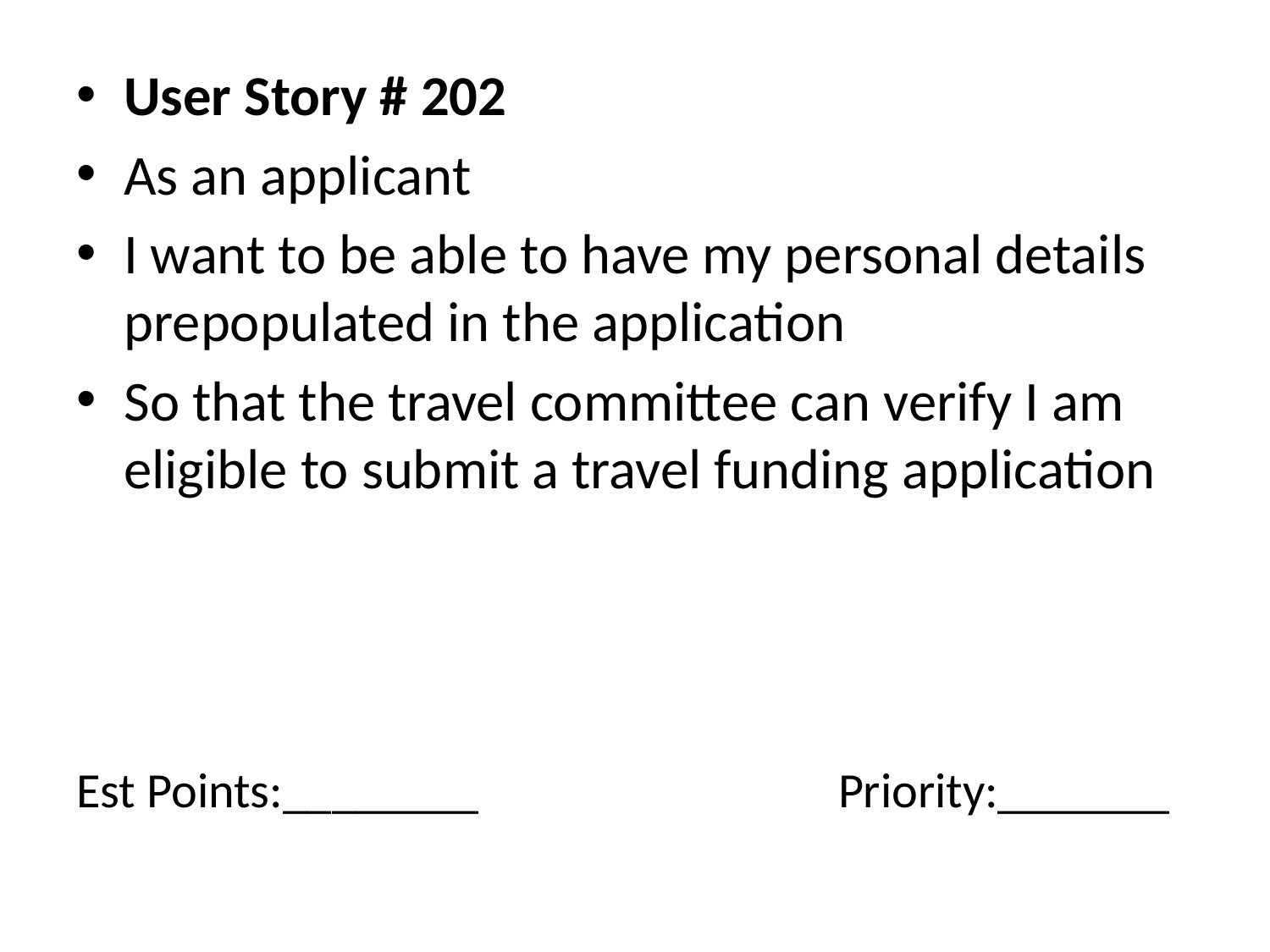

User Story # 202
As an applicant
I want to be able to have my personal details prepopulated in the application
So that the travel committee can verify I am eligible to submit a travel funding application
# Est Points:________			Priority:_______